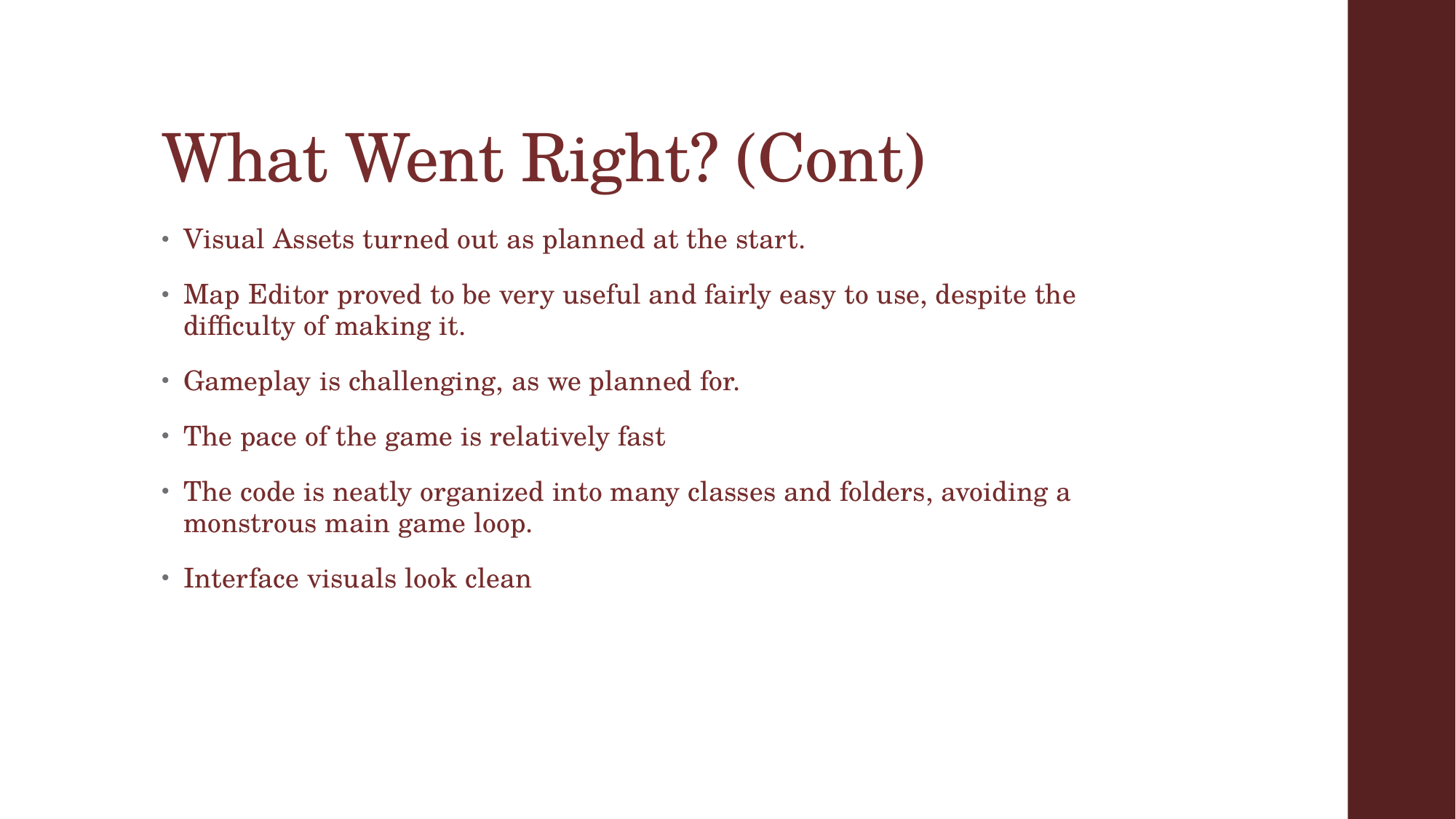

# What Went Right? (Cont)
Visual Assets turned out as planned at the start.
Map Editor proved to be very useful and fairly easy to use, despite the difficulty of making it.
Gameplay is challenging, as we planned for.
The pace of the game is relatively fast
The code is neatly organized into many classes and folders, avoiding a monstrous main game loop.
Interface visuals look clean